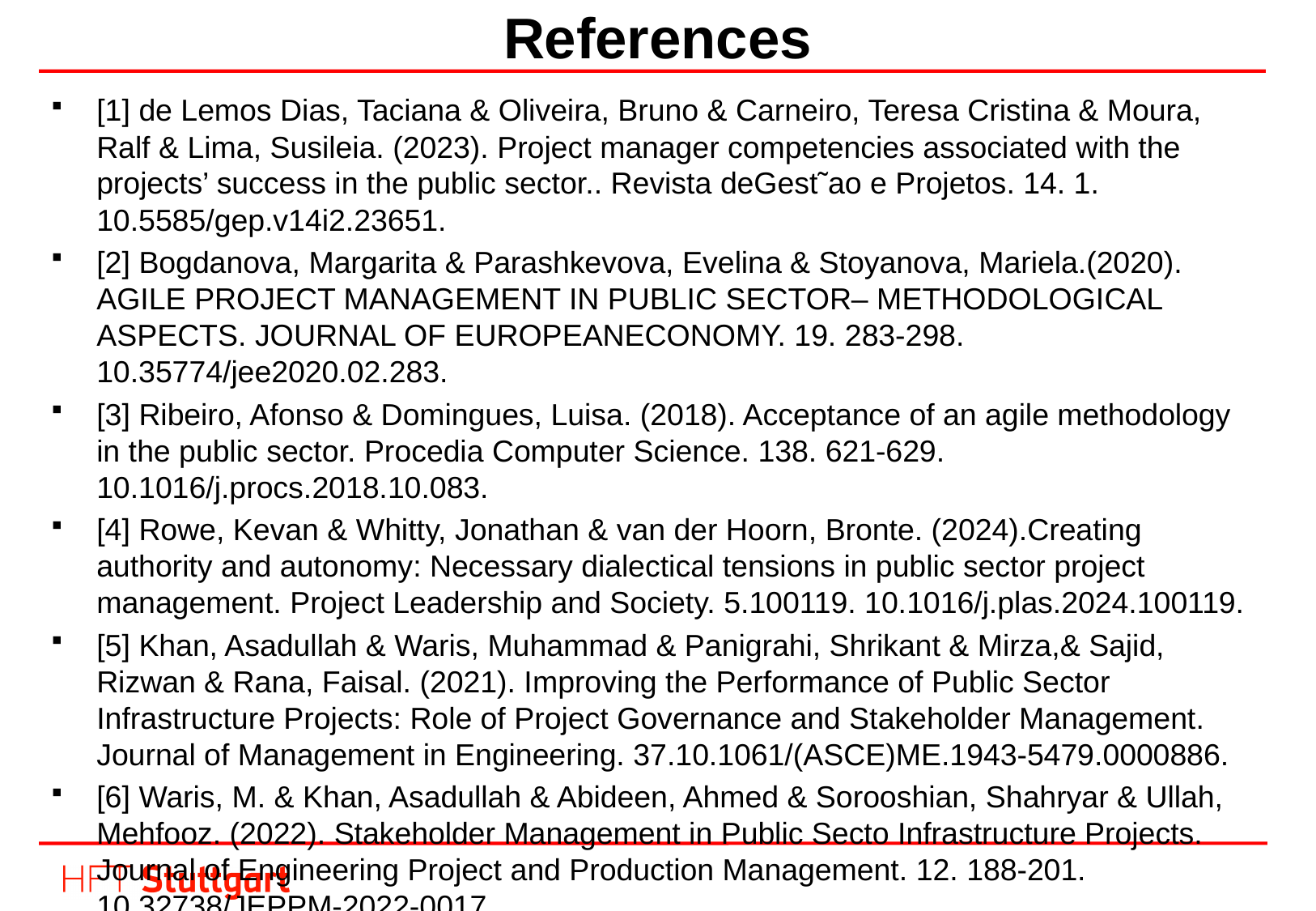

# References
[1] de Lemos Dias, Taciana & Oliveira, Bruno & Carneiro, Teresa Cristina & Moura, Ralf & Lima, Susileia. (2023). Project manager competencies associated with the projects’ success in the public sector.. Revista deGest˜ao e Projetos. 14. 1. 10.5585/gep.v14i2.23651.
[2] Bogdanova, Margarita & Parashkevova, Evelina & Stoyanova, Mariela.(2020). AGILE PROJECT MANAGEMENT IN PUBLIC SECTOR– METHODOLOGICAL ASPECTS. JOURNAL OF EUROPEANECONOMY. 19. 283-298. 10.35774/jee2020.02.283.
[3] Ribeiro, Afonso & Domingues, Luisa. (2018). Acceptance of an agile methodology in the public sector. Procedia Computer Science. 138. 621-629. 10.1016/j.procs.2018.10.083.
[4] Rowe, Kevan & Whitty, Jonathan & van der Hoorn, Bronte. (2024).Creating authority and autonomy: Necessary dialectical tensions in public sector project management. Project Leadership and Society. 5.100119. 10.1016/j.plas.2024.100119.
[5] Khan, Asadullah & Waris, Muhammad & Panigrahi, Shrikant & Mirza,& Sajid, Rizwan & Rana, Faisal. (2021). Improving the Performance of Public Sector Infrastructure Projects: Role of Project Governance and Stakeholder Management. Journal of Management in Engineering. 37.10.1061/(ASCE)ME.1943-5479.0000886.
[6] Waris, M. & Khan, Asadullah & Abideen, Ahmed & Sorooshian, Shahryar & Ullah, Mehfooz. (2022). Stakeholder Management in Public Secto Infrastructure Projects. Journal of Engineering Project and Production Management. 12. 188-201. 10.32738/JEPPM-2022-0017.